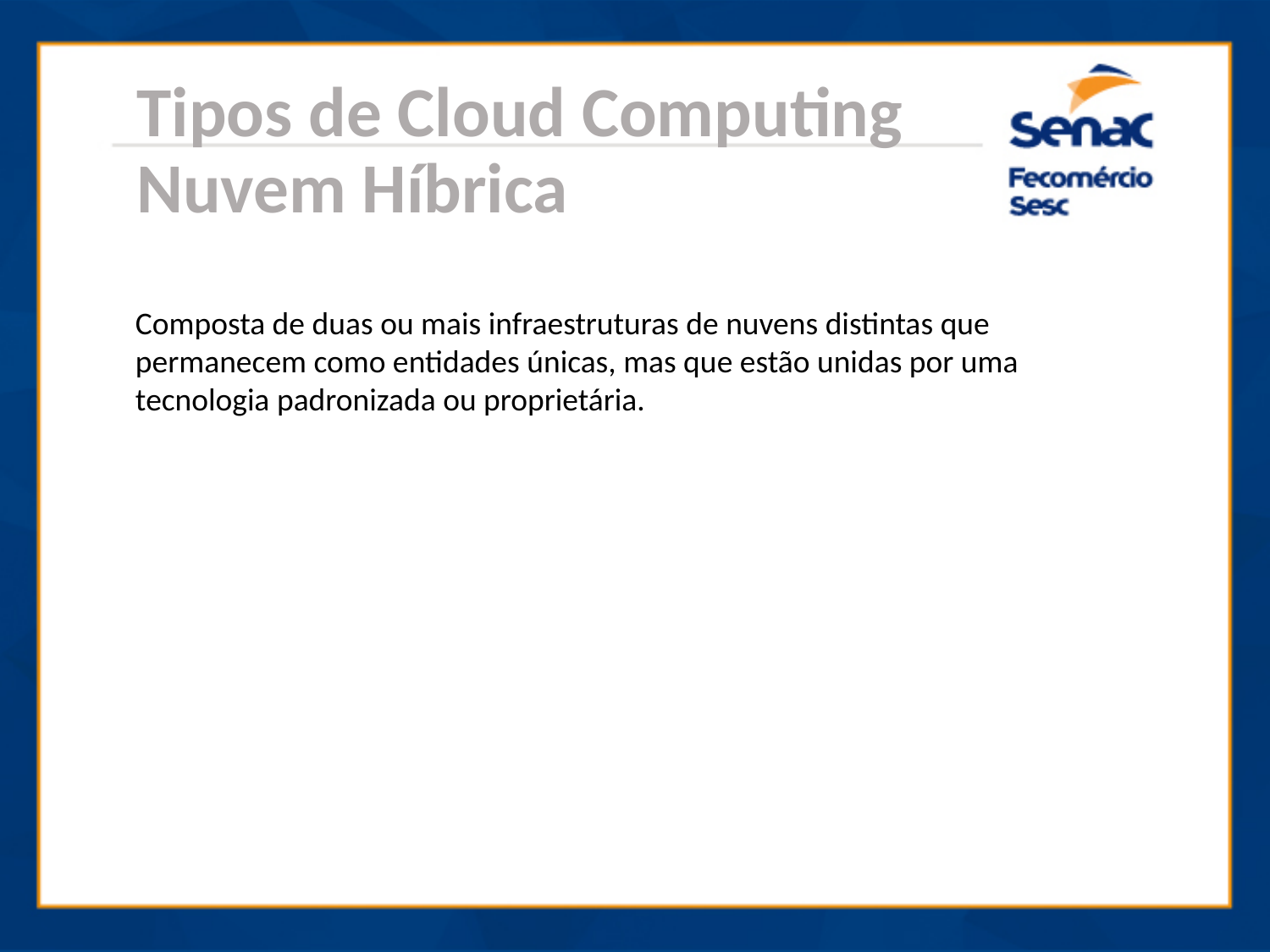

Tipos de Cloud Computing
Nuvem Híbrica
Composta de duas ou mais infraestruturas de nuvens distintas que permanecem como entidades únicas, mas que estão unidas por uma tecnologia padronizada ou proprietária.